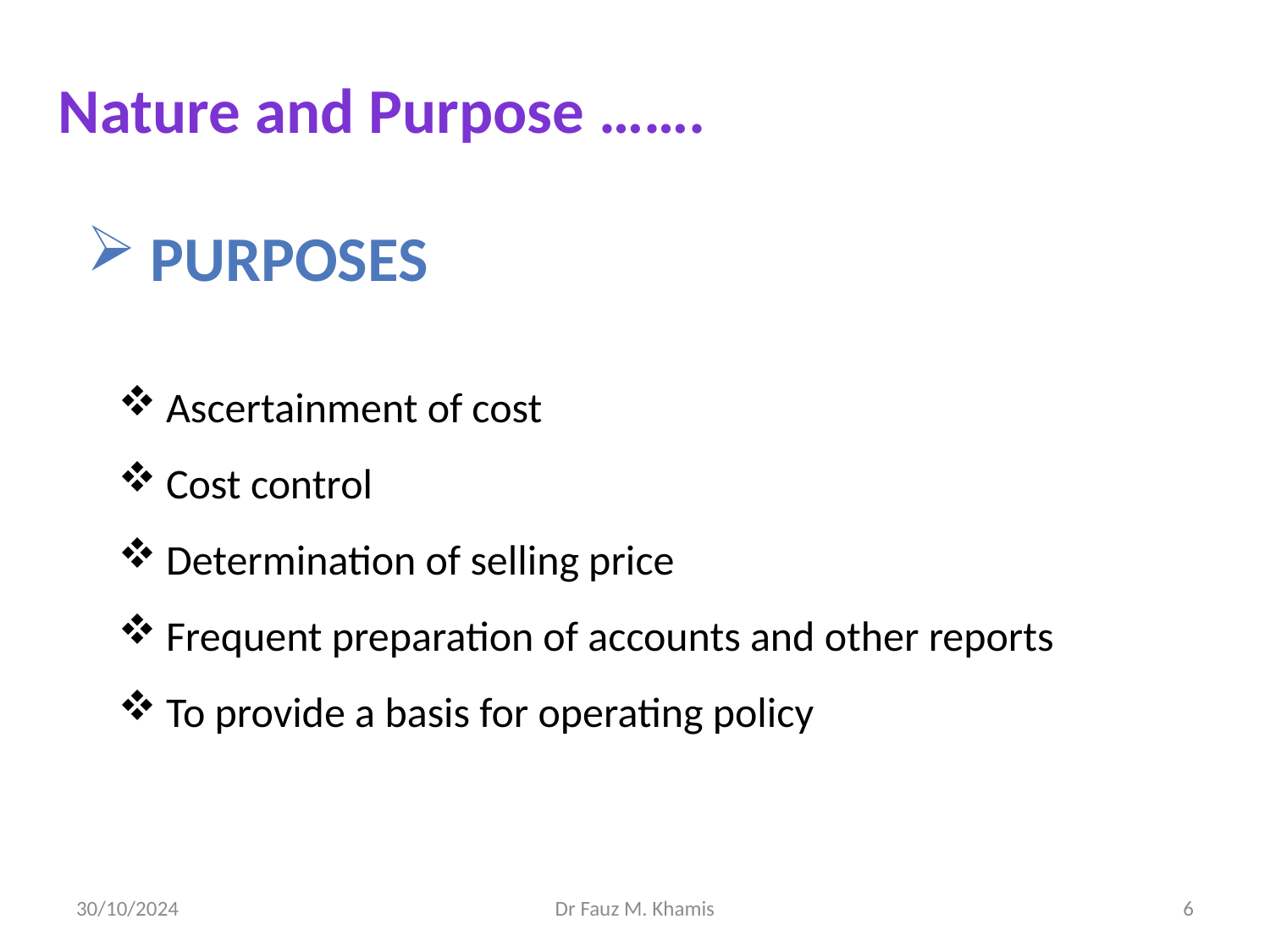

Nature and Purpose …….
Purposes
Ascertainment of cost
Cost control
Determination of selling price
Frequent preparation of accounts and other reports
To provide a basis for operating policy
30/10/2024
Dr Fauz M. Khamis
6